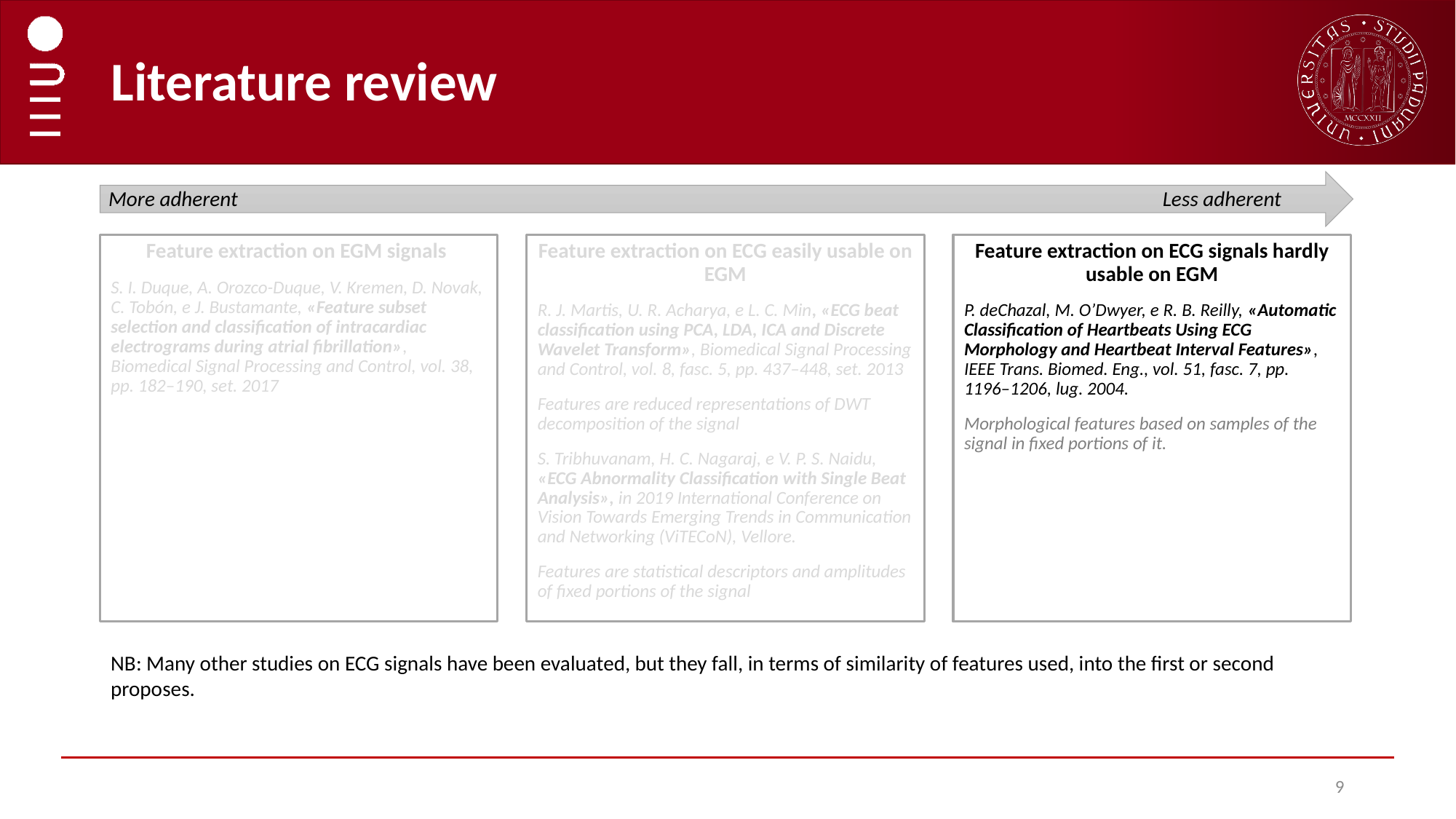

# Literature review

More adherent
Less adherent
Feature extraction on EGM signals
S. I. Duque, A. Orozco-Duque, V. Kremen, D. Novak, C. Tobón, e J. Bustamante, «Feature subset selection and classification of intracardiac electrograms during atrial fibrillation», Biomedical Signal Processing and Control, vol. 38, pp. 182–190, set. 2017

Feature extraction on ECG easily usable on EGM
R. J. Martis, U. R. Acharya, e L. C. Min, «ECG beat classification using PCA, LDA, ICA and Discrete Wavelet Transform», Biomedical Signal Processing and Control, vol. 8, fasc. 5, pp. 437–448, set. 2013
Features are reduced representations of DWT decomposition of the signal
S. Tribhuvanam, H. C. Nagaraj, e V. P. S. Naidu, «ECG Abnormality Classification with Single Beat Analysis», in 2019 International Conference on Vision Towards Emerging Trends in Communication and Networking (ViTECoN), Vellore.
Features are statistical descriptors and amplitudes of fixed portions of the signal

Feature extraction on ECG signals hardly usable on EGM
P. deChazal, M. O’Dwyer, e R. B. Reilly, «Automatic Classification of Heartbeats Using ECG Morphology and Heartbeat Interval Features», IEEE Trans. Biomed. Eng., vol. 51, fasc. 7, pp. 1196–1206, lug. 2004.
Morphological features based on samples of the signal in fixed portions of it.

NB: Many other studies on ECG signals have been evaluated, but they fall, in terms of similarity of features used, into the first or second proposes.
9